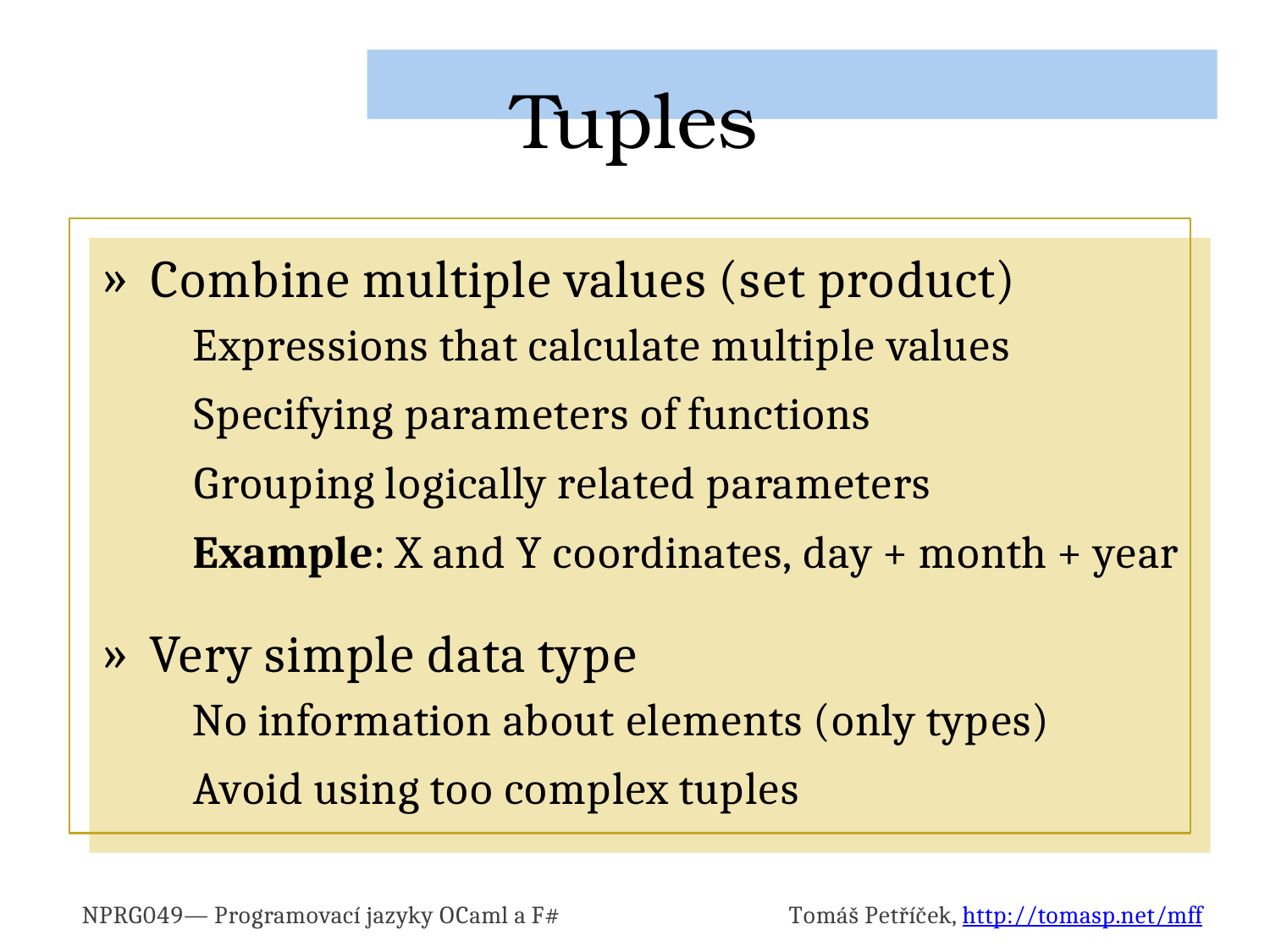

# Tuples
Combine multiple values (set product)
Expressions that calculate multiple values
Specifying parameters of functions
Grouping logically related parameters
Example: X and Y coordinates, day + month + year
Very simple data type
No information about elements (only types)
Avoid using too complex tuples